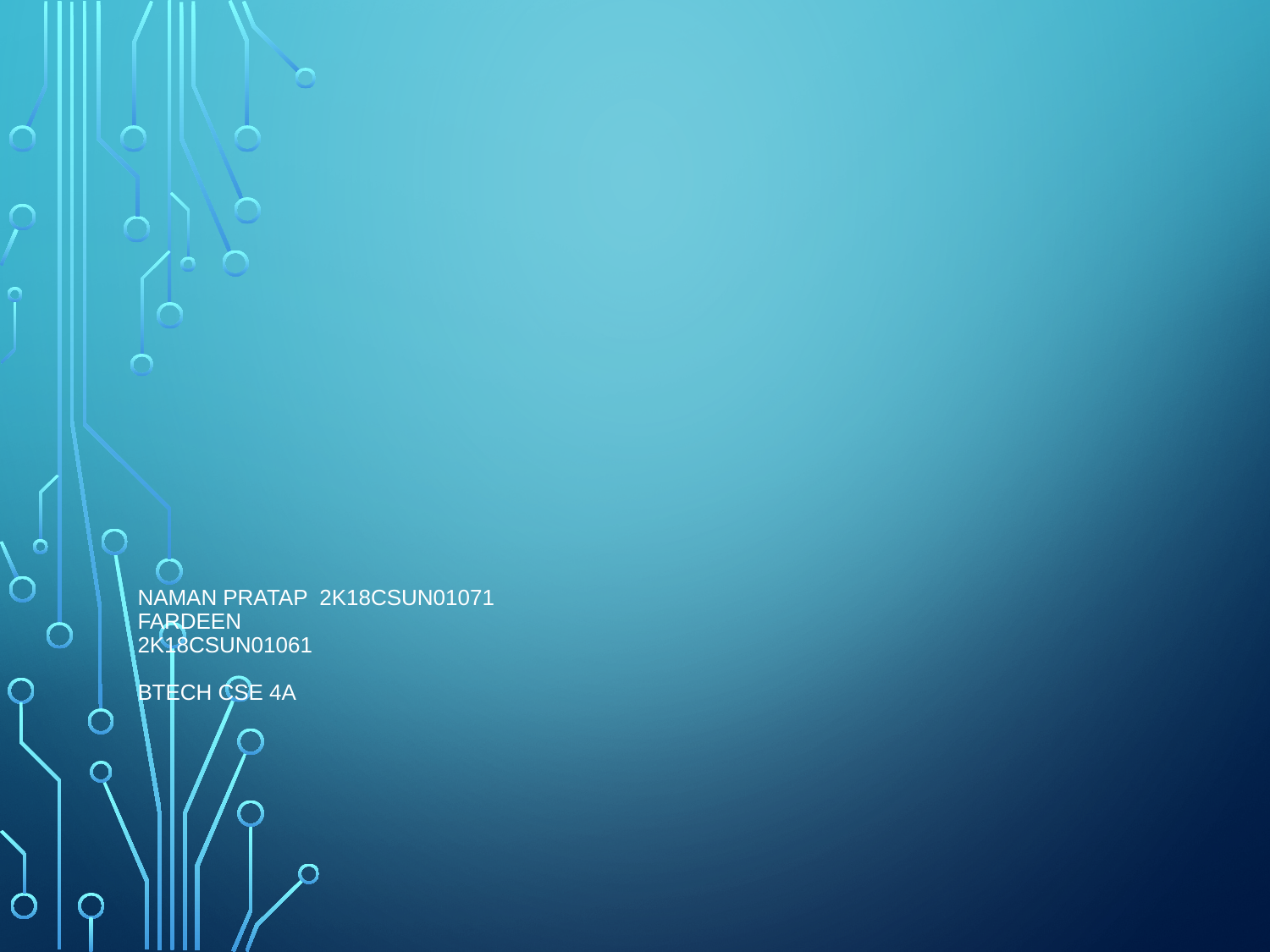

# NAMAN PRATAP  2K18CSUN01071 FARDEEN 2K18CSUN01061 BTECH CSE 4A